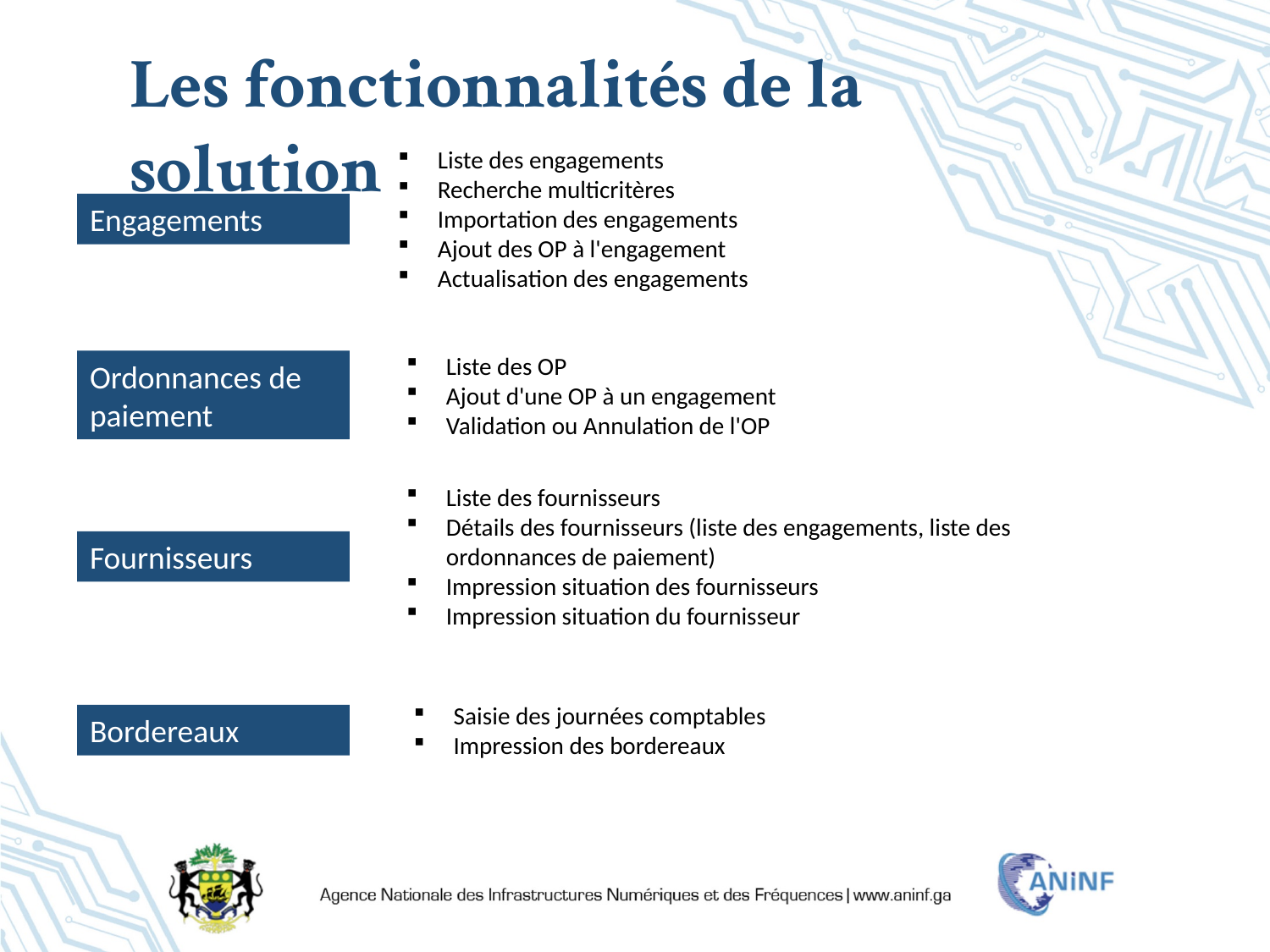

Les fonctionnalités de la solution
Liste des engagements
Recherche multicritères
Importation des engagements
Ajout des OP à l'engagement
Actualisation des engagements
Engagements
Liste des OP
Ajout d'une OP à un engagement
Validation ou Annulation de l'OP
Ordonnances de paiement
Liste des fournisseurs
Détails des fournisseurs (liste des engagements, liste des ordonnances de paiement)
Impression situation des fournisseurs
Impression situation du fournisseur
Fournisseurs
Saisie des journées comptables
Impression des bordereaux
Bordereaux